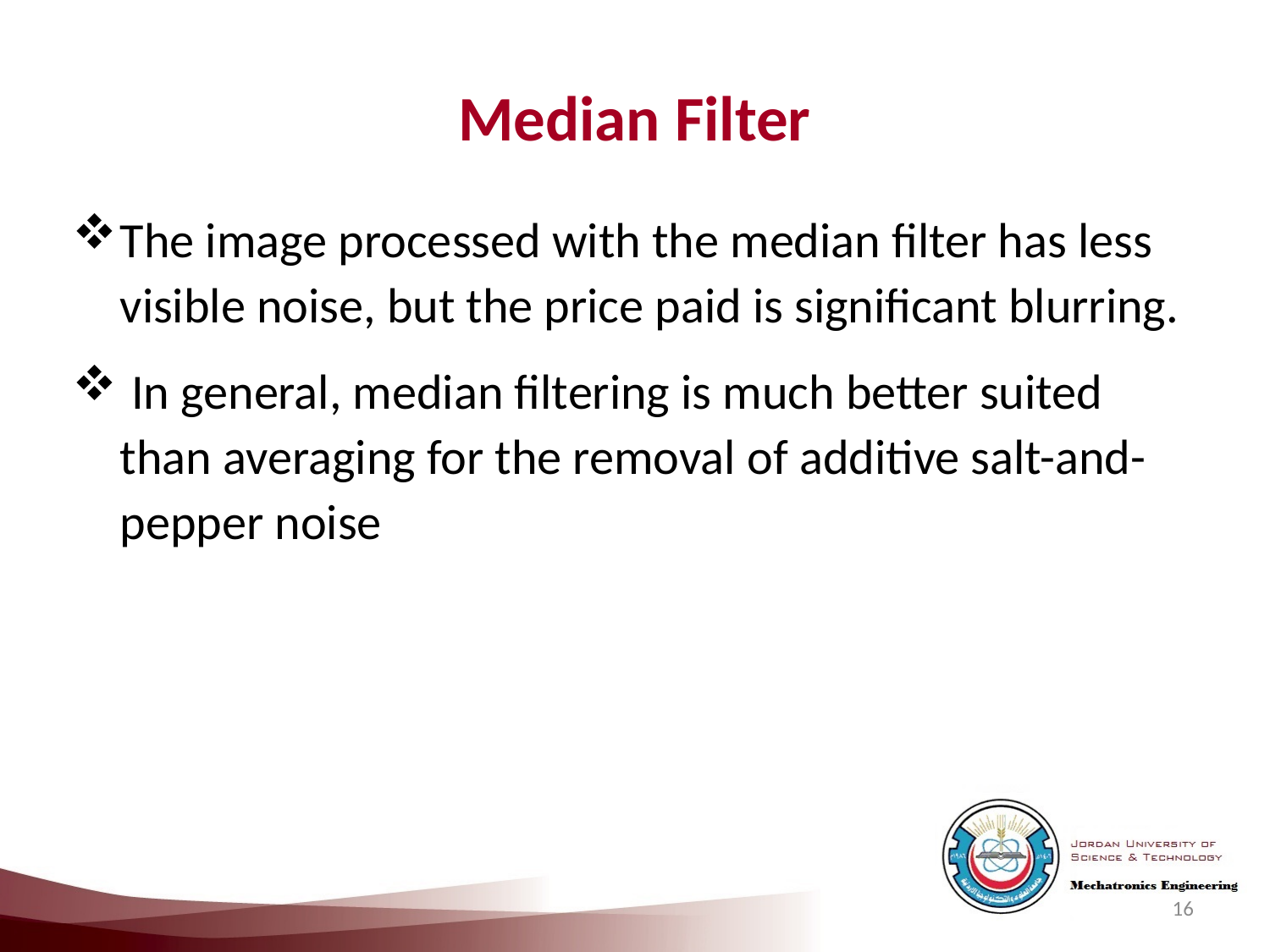

Median Filter
The image processed with the median filter has less visible noise, but the price paid is significant blurring.
 In general, median filtering is much better suited than averaging for the removal of additive salt-and-pepper noise
16